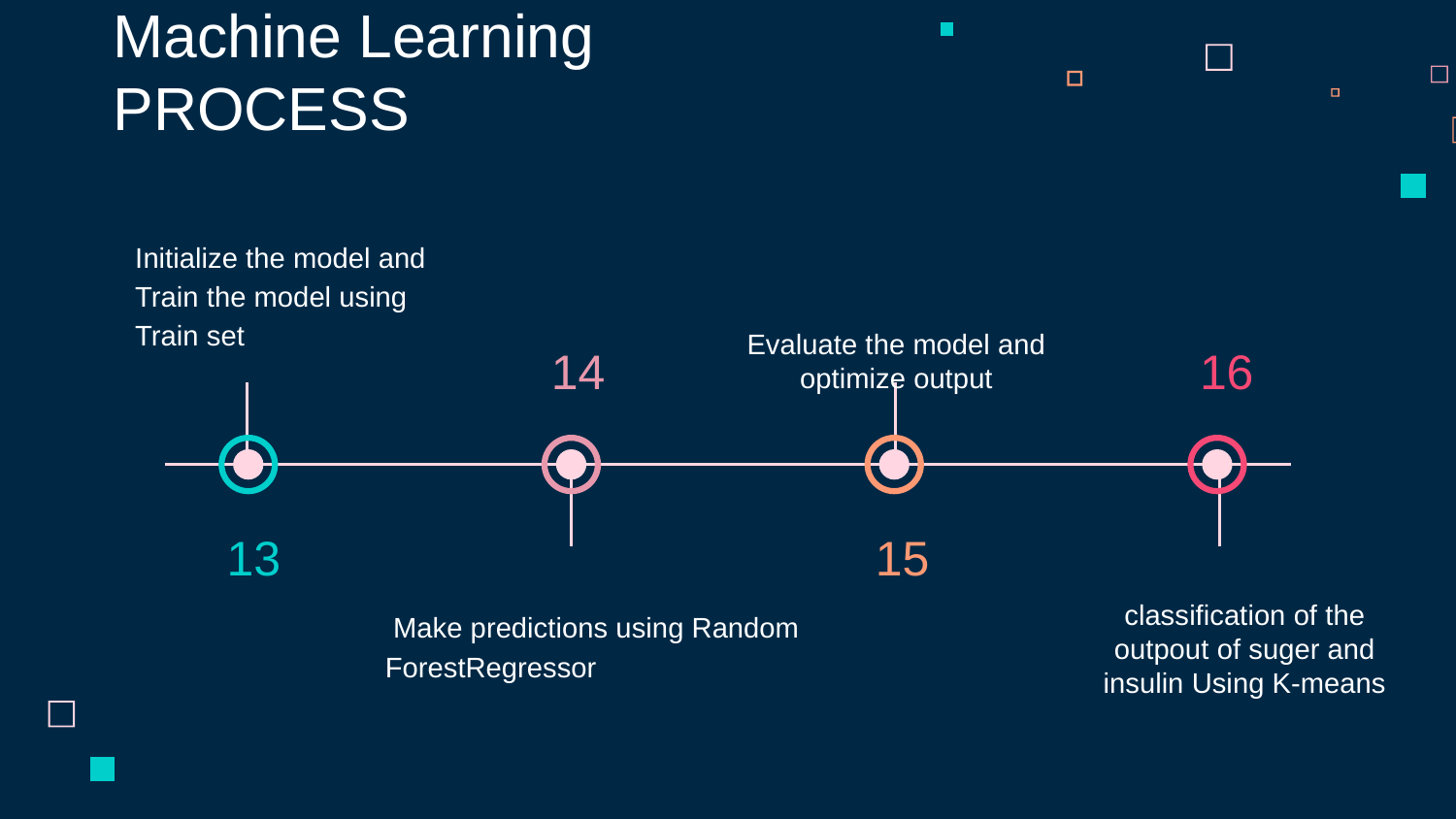

# Machine Learning PROCESS
Initialize the model and Train the model using Train set

Evaluate the model and optimize output
 14
 16

 13
 15
classification of the outpout of suger and insulin Using K-means
 Make predictions using Random ForestRegressor